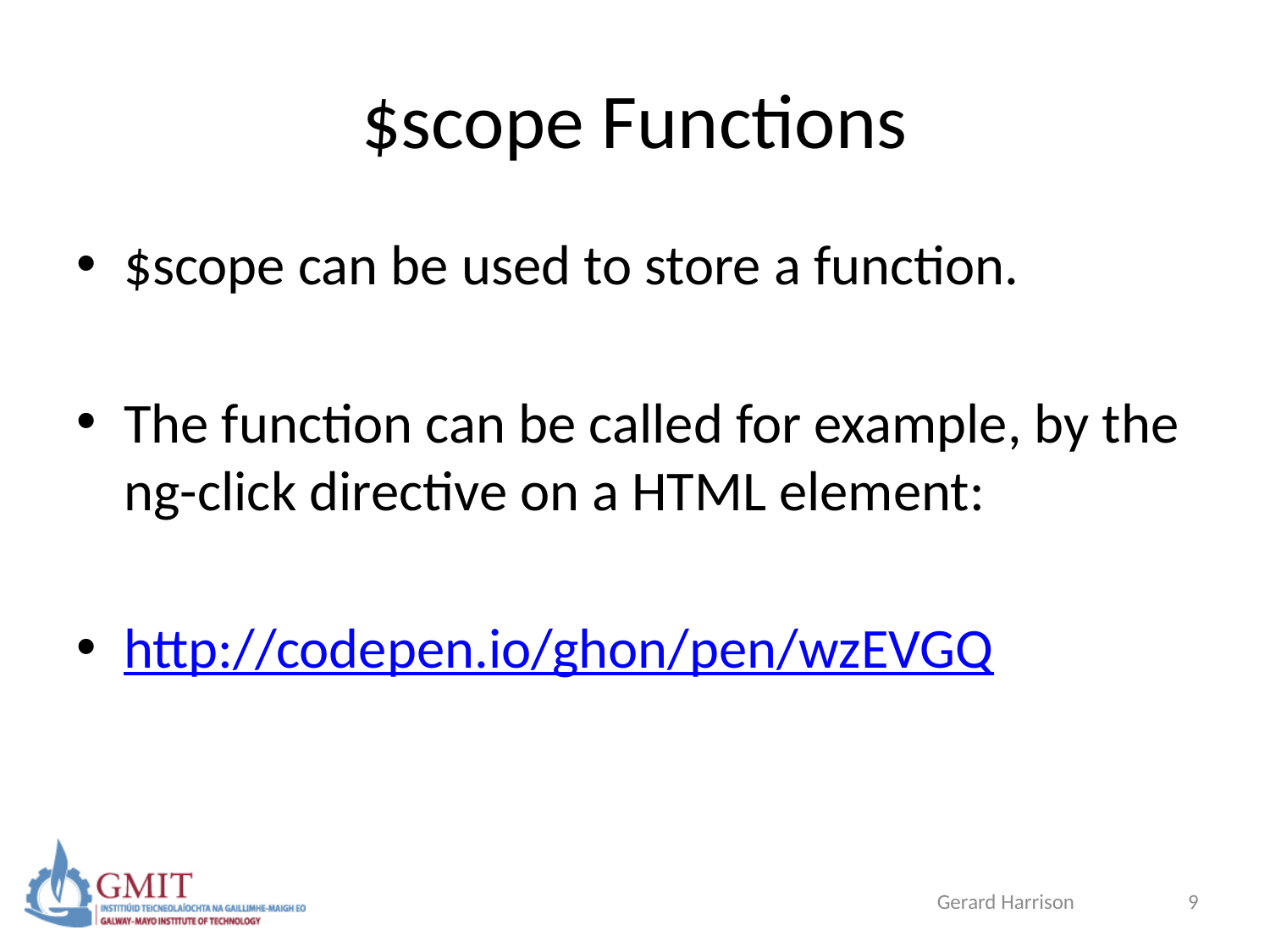

# $scope Functions
$scope can be used to store a function.

The function can be called for example, by the ng-click directive on a HTML element:

http://codepen.io/ghon/pen/wzEVGQ

Gerard Harrison
9